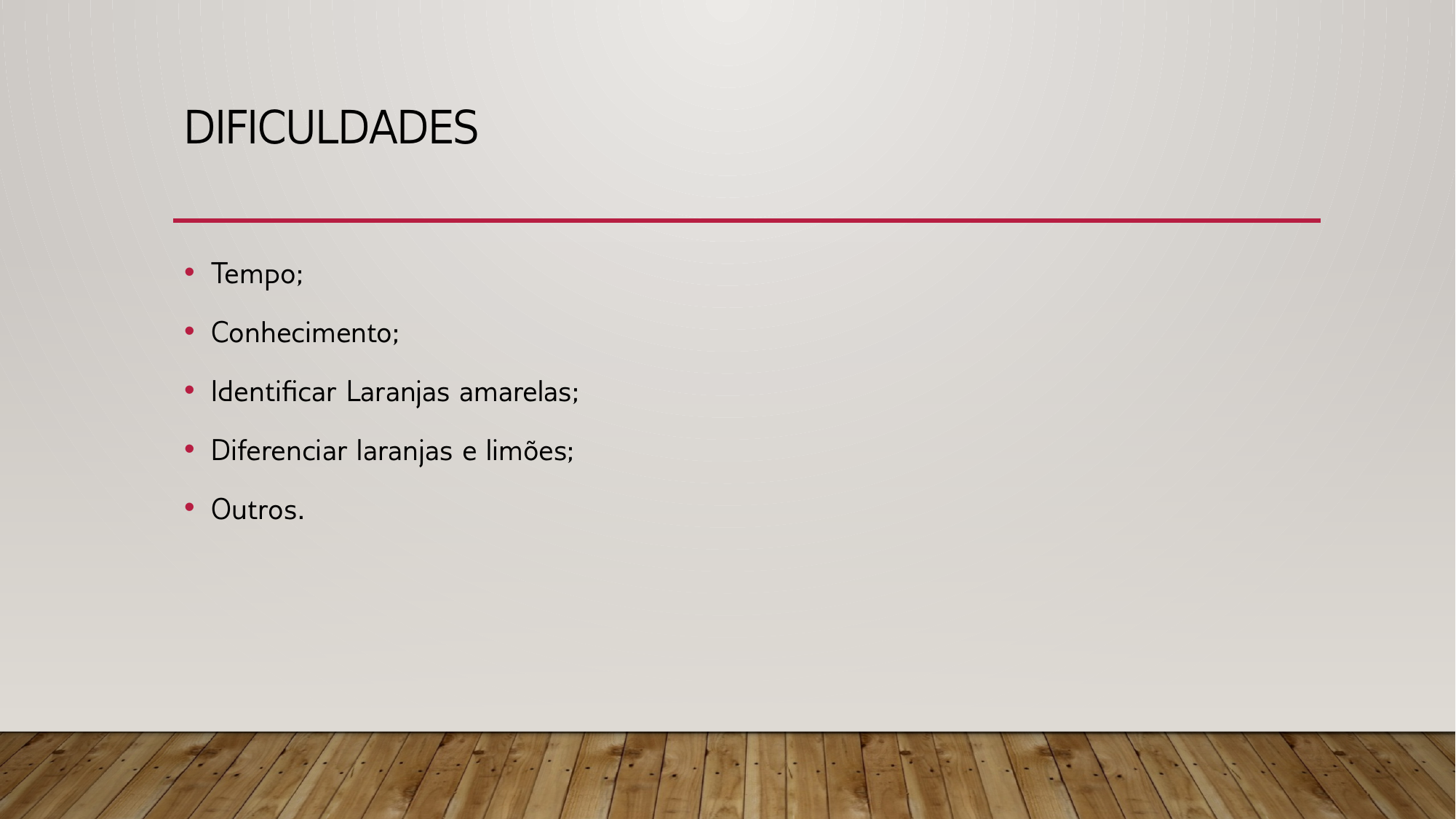

# dificuldades
Tempo;
Conhecimento;
Identificar Laranjas amarelas;
Diferenciar laranjas e limões;
Outros.